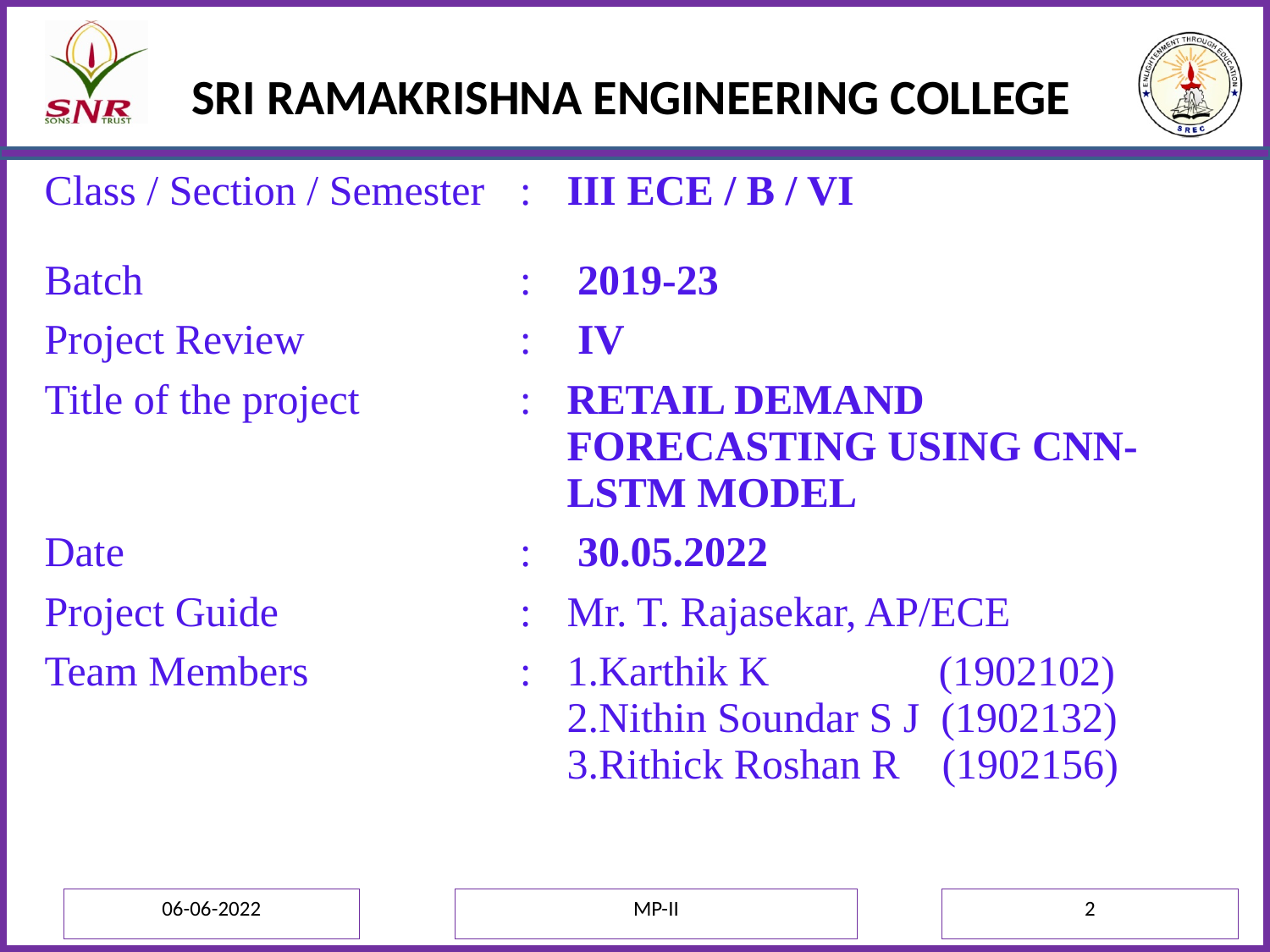

SRI RAMAKRISHNA ENGINEERING COLLEGE

| Class / Section / Semester | : | III ECE / B / VI |
| --- | --- | --- |
| Batch | : | 2019-23 |
| Project Review | : | IV |
| Title of the project | : | RETAIL DEMAND FORECASTING USING CNN-LSTM MODEL |
| Date | : | 30.05.2022 |
| Project Guide | : | Mr. T. Rajasekar, AP/ECE |
| Team Members | : | 1.Karthik K (1902102) 2.Nithin Soundar S J (1902132) 3.Rithick Roshan R (1902156) |
|  |  |  |

06-06-2022
MP-II
2